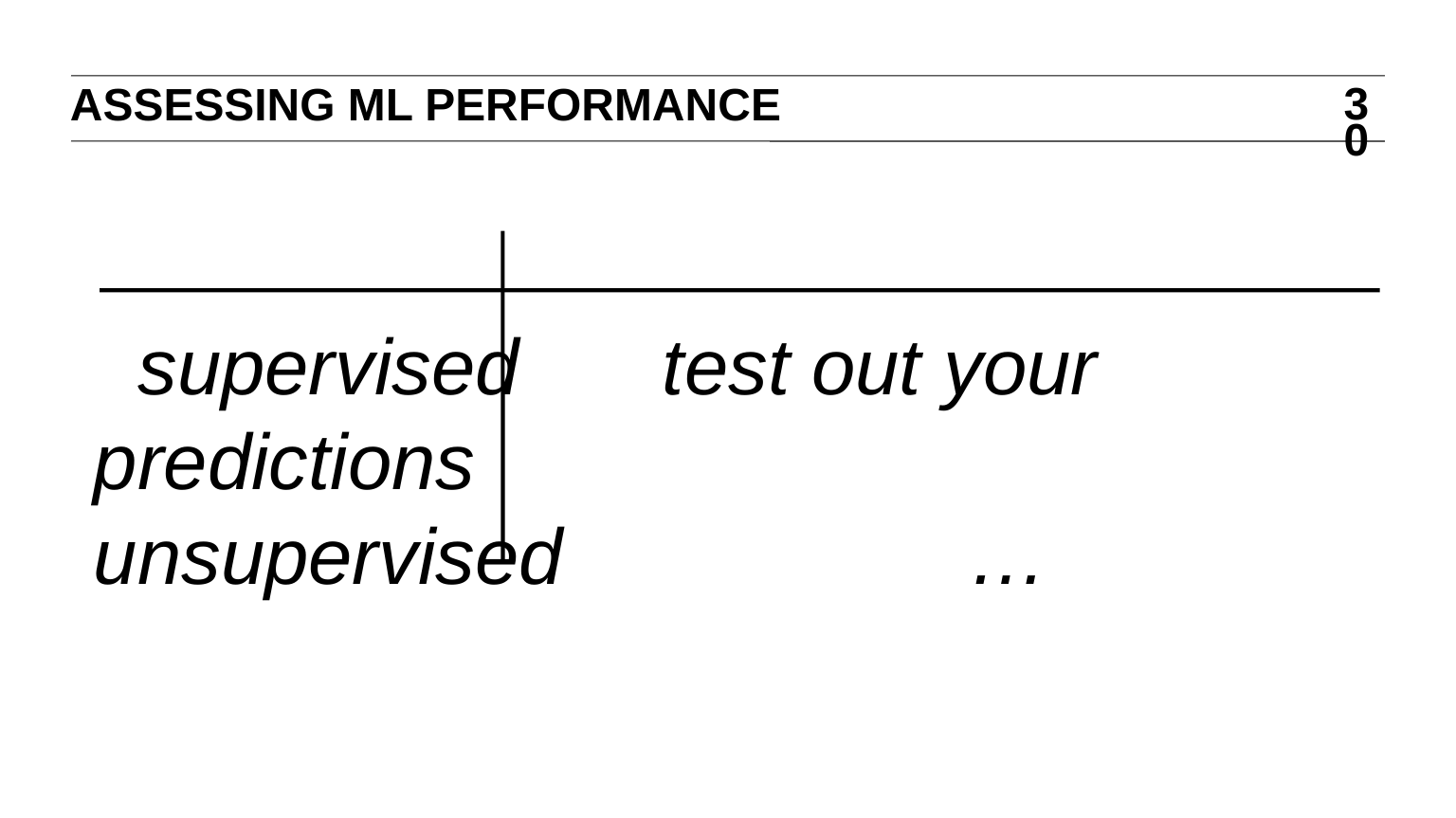

ASSESSING ML PERFORMANCE
30

  supervised		test out your predictions
unsupervised			 …